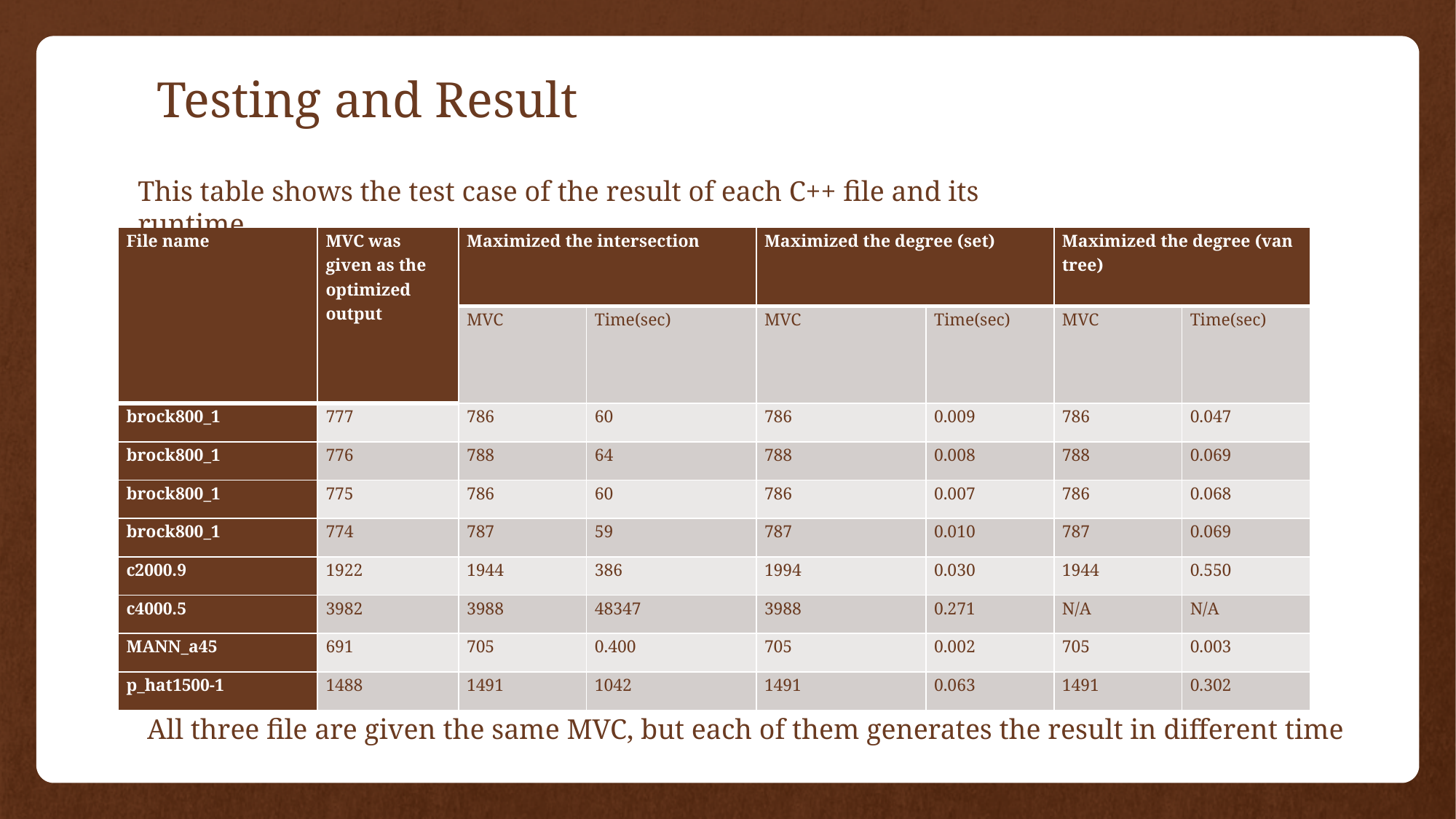

# Testing and Result
This table shows the test case of the result of each C++ file and its runtime.
| File name | MVC was given as the optimized output | Maximized the intersection |  | Maximized the degree (set) |  | Maximized the degree (van tree) |  |
| --- | --- | --- | --- | --- | --- | --- | --- |
|  |  | MVC | Time(sec) | MVC | Time(sec) | MVC | Time(sec) |
| brock800\_1 | 777 | 786 | 60 | 786 | 0.009 | 786 | 0.047 |
| brock800\_1 | 776 | 788 | 64 | 788 | 0.008 | 788 | 0.069 |
| brock800\_1 | 775 | 786 | 60 | 786 | 0.007 | 786 | 0.068 |
| brock800\_1 | 774 | 787 | 59 | 787 | 0.010 | 787 | 0.069 |
| c2000.9 | 1922 | 1944 | 386 | 1994 | 0.030 | 1944 | 0.550 |
| c4000.5 | 3982 | 3988 | 48347 | 3988 | 0.271 | N/A | N/A |
| MANN\_a45 | 691 | 705 | 0.400 | 705 | 0.002 | 705 | 0.003 |
| p\_hat1500-1 | 1488 | 1491 | 1042 | 1491 | 0.063 | 1491 | 0.302 |
All three file are given the same MVC, but each of them generates the result in different time